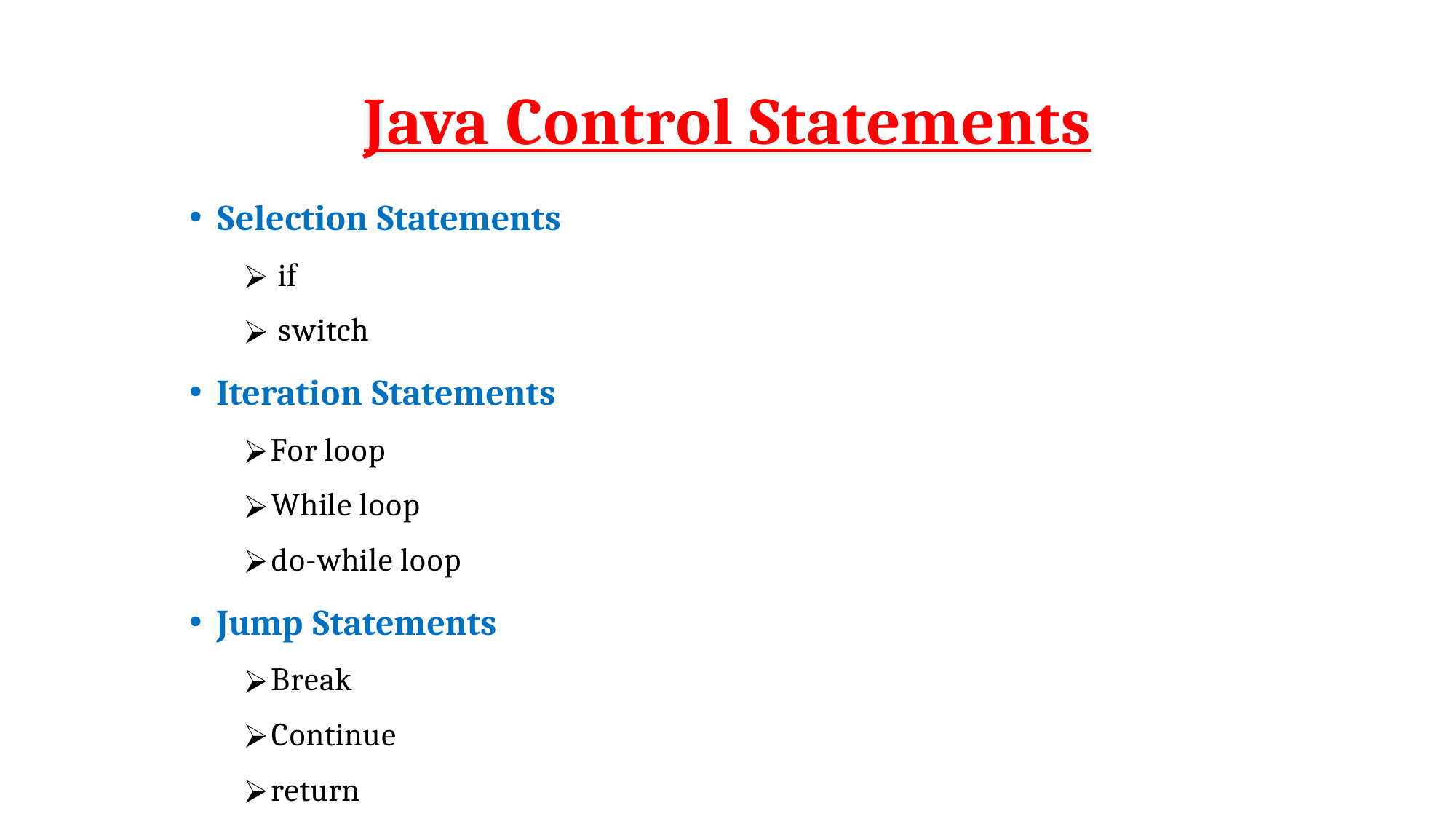

# Java Control Statements
Selection Statements
 if
 switch
Iteration Statements
For loop
While loop
do-while loop
Jump Statements
Break
Continue
return